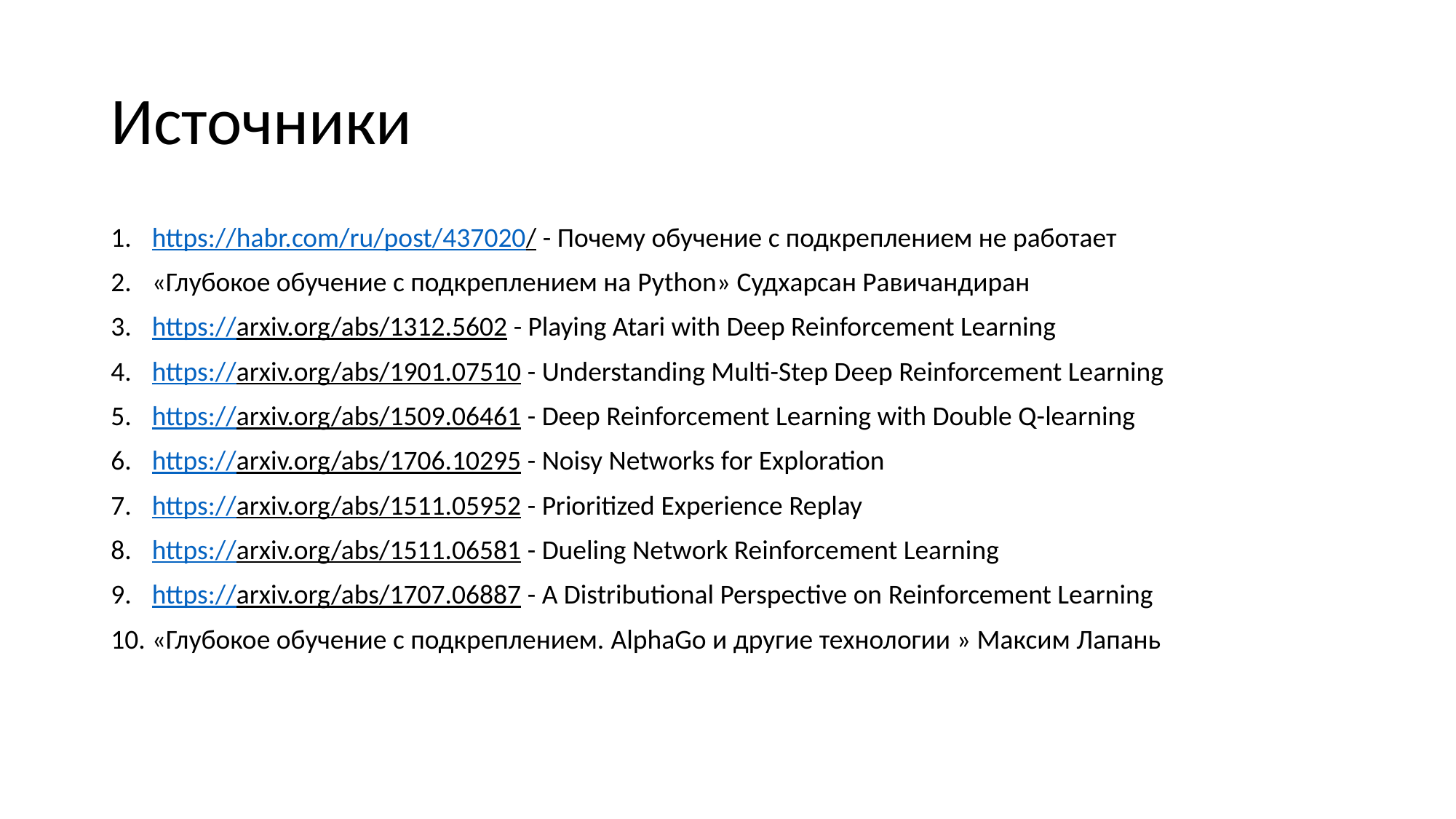

# Источники
https://habr.com/ru/post/437020/ - Почему обучение с подкреплением не работает
«Глубокое обучение с подкреплением на Python» Судхарсан Равичандиран
https://arxiv.org/abs/1312.5602 - Playing Atari with Deep Reinforcement Learning
https://arxiv.org/abs/1901.07510 - Understanding Multi-Step Deep Reinforcement Learning
https://arxiv.org/abs/1509.06461 - Deep Reinforcement Learning with Double Q-learning
https://arxiv.org/abs/1706.10295 - Noisy Networks for Exploration
https://arxiv.org/abs/1511.05952 - Prioritized Experience Replay
https://arxiv.org/abs/1511.06581 - Dueling Network Reinforcement Learning
https://arxiv.org/abs/1707.06887 - A Distributional Perspective on Reinforcement Learning
«Глубокое обучение с подкреплением. AlphaGo и другие технологии » Максим Лапань